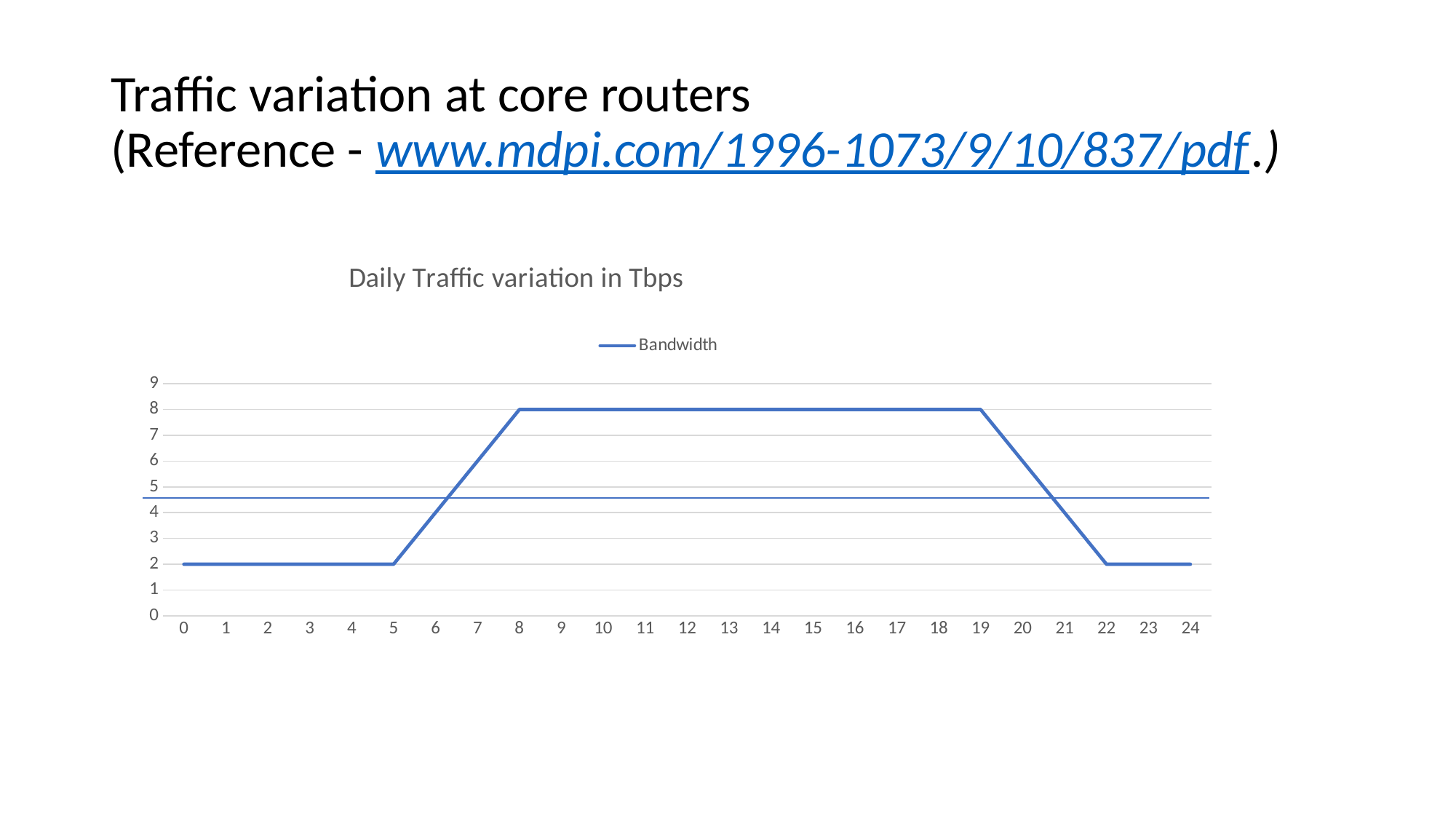

# Traffic variation at core routers (Reference - www.mdpi.com/1996-1073/9/10/837/pdf.)

### Chart: Daily Traffic variation in Tbps

| Category | Bandwidth | Column1 | Column2 |
|---|---|---|---|
| 0.0 | 2.0 | None | None |
| 1.0 | 2.0 | None | None |
| 2.0 | 2.0 | None | None |
| 3.0 | 2.0 | None | None |
| 4.0 | 2.0 | None | None |
| 5.0 | 2.0 | None | None |
| 6.0 | 4.0 | None | None |
| 7.0 | 6.0 | None | None |
| 8.0 | 8.0 | None | None |
| 9.0 | 8.0 | None | None |
| 10.0 | 8.0 | None | None |
| 11.0 | 8.0 | None | None |
| 12.0 | 8.0 | None | None |
| 13.0 | 8.0 | None | None |
| 14.0 | 8.0 | None | None |
| 15.0 | 8.0 | None | None |
| 16.0 | 8.0 | None | None |
| 17.0 | 8.0 | None | None |
| 18.0 | 8.0 | None | None |
| 19.0 | 8.0 | None | None |
| 20.0 | 6.0 | None | None |
| 21.0 | 4.0 | None | None |
| 22.0 | 2.0 | None | None |
| 23.0 | 2.0 | None | None |
| 24.0 | 2.0 | None | None |